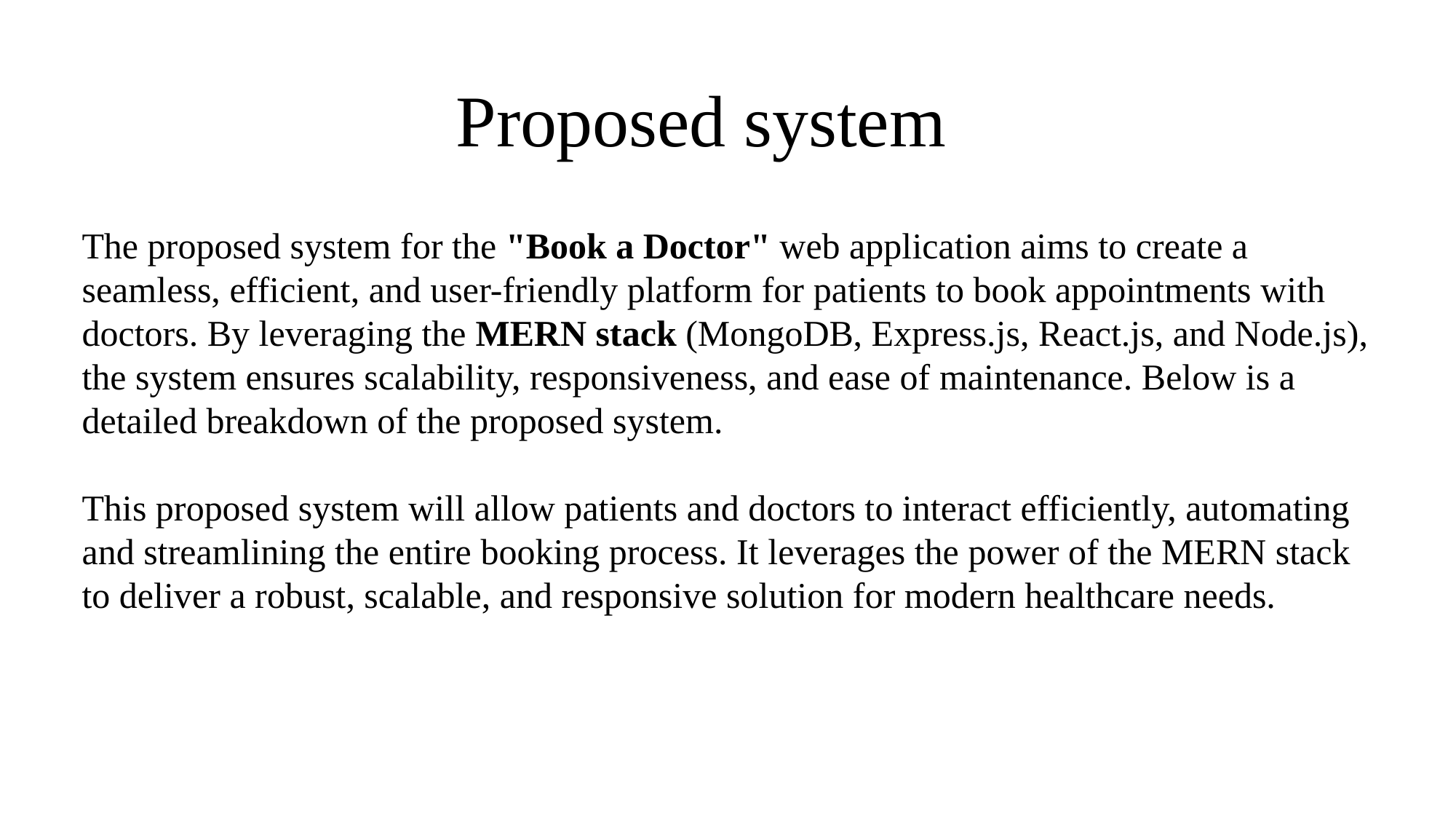

# Proposed system
The proposed system for the "Book a Doctor" web application aims to create a seamless, efficient, and user-friendly platform for patients to book appointments with doctors. By leveraging the MERN stack (MongoDB, Express.js, React.js, and Node.js), the system ensures scalability, responsiveness, and ease of maintenance. Below is a detailed breakdown of the proposed system.

This proposed system will allow patients and doctors to interact efficiently, automating and streamlining the entire booking process. It leverages the power of the MERN stack to deliver a robust, scalable, and responsive solution for modern healthcare needs.